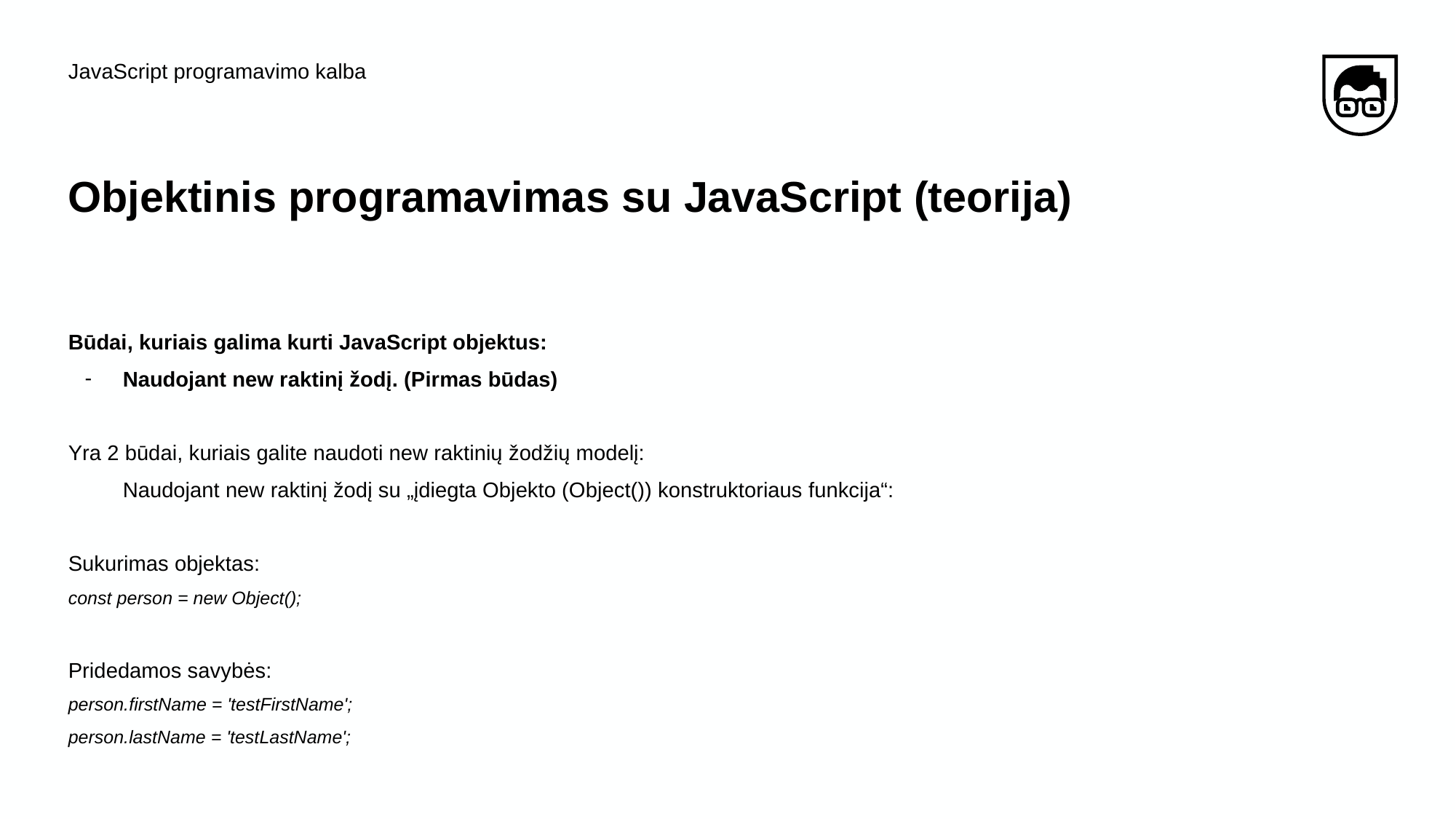

JavaScript programavimo kalba
# Objektinis programavimas su JavaScript (teorija)
Būdai, kuriais galima kurti JavaScript objektus:
Naudojant new raktinį žodį. (Pirmas būdas)

Yra 2 būdai, kuriais galite naudoti new raktinių žodžių modelį:
Naudojant new raktinį žodį su „įdiegta Objekto (Object()) konstruktoriaus funkcija“:

Sukurimas objektas:
const person = new Object();

Pridedamos savybės:
person.firstName = 'testFirstName';
person.lastName = 'testLastName';